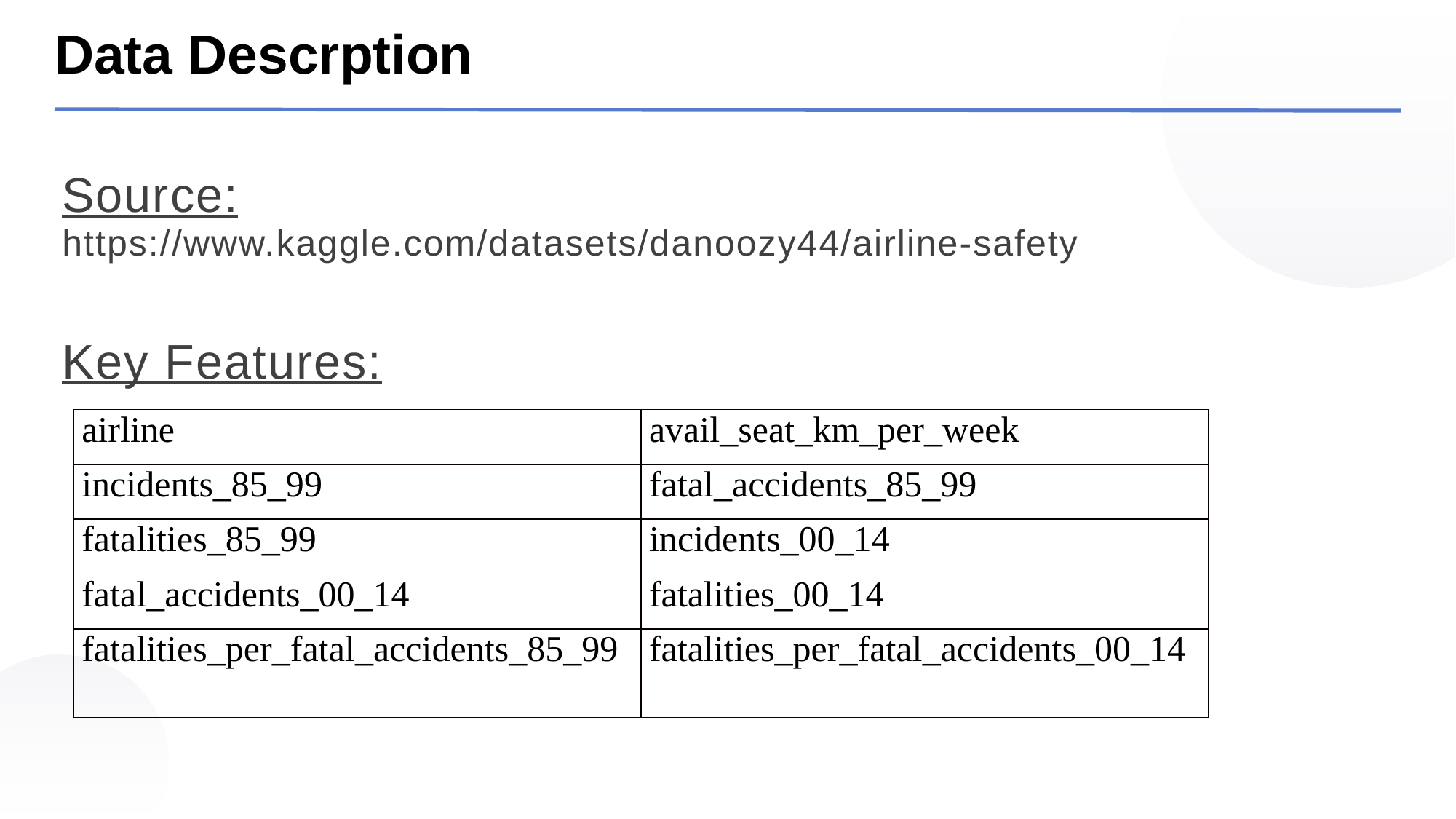

Data Descrption
Source:
https://www.kaggle.com/datasets/danoozy44/airline-safety

Key Features:

| airline | avail\_seat\_km\_per\_week |
| --- | --- |
| incidents\_85\_99 | fatal\_accidents\_85\_99 |
| fatalities\_85\_99 | incidents\_00\_14 |
| fatal\_accidents\_00\_14 | fatalities\_00\_14 |
| fatalities\_per\_fatal\_accidents\_85\_99 | fatalities\_per\_fatal\_accidents\_00\_14 |